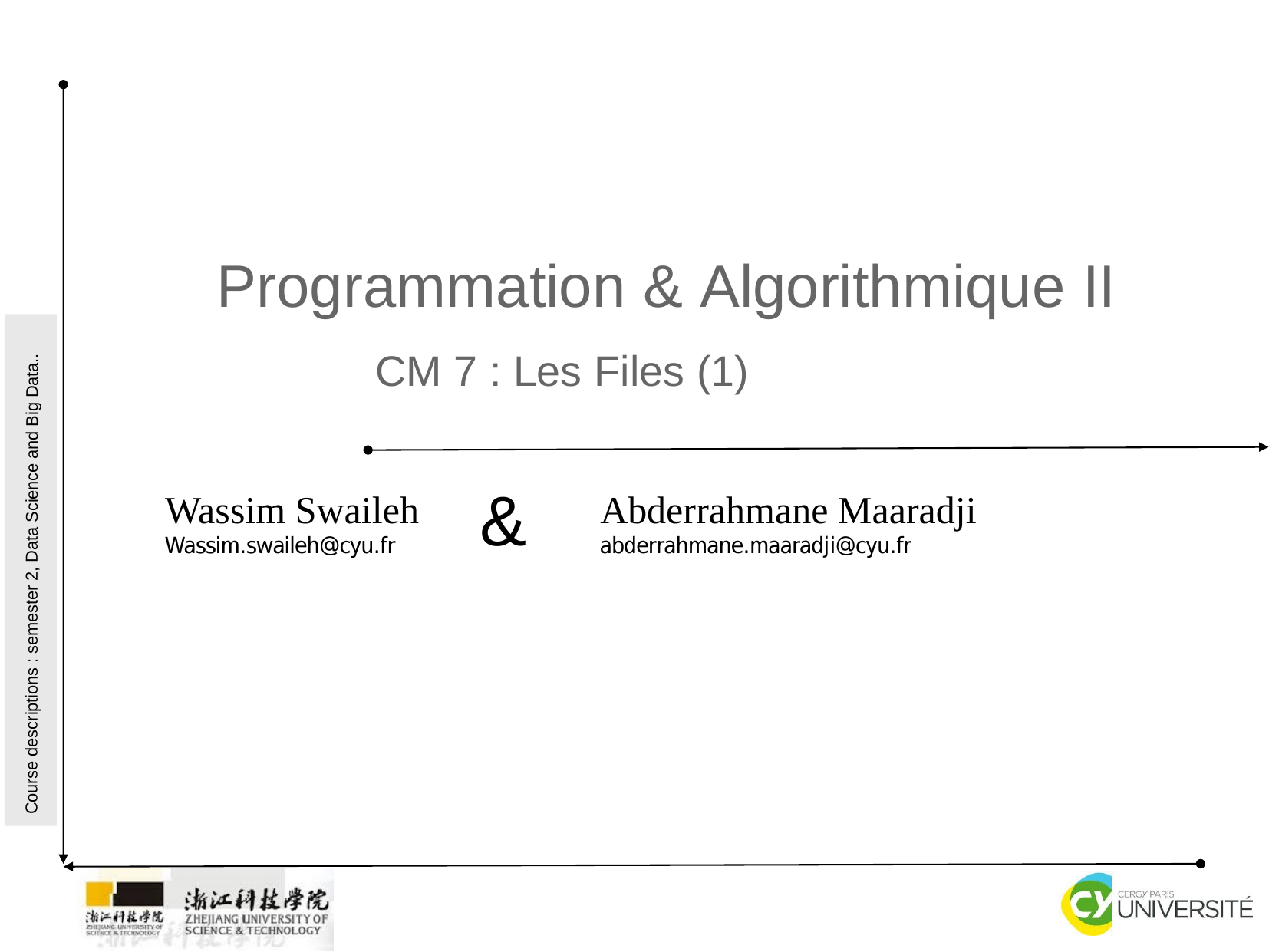

CM 7 : Les Files (1)
&
Wassim Swaileh
Wassim.swaileh@cyu.fr
Abderrahmane Maaradji
abderrahmane.maaradji@cyu.fr